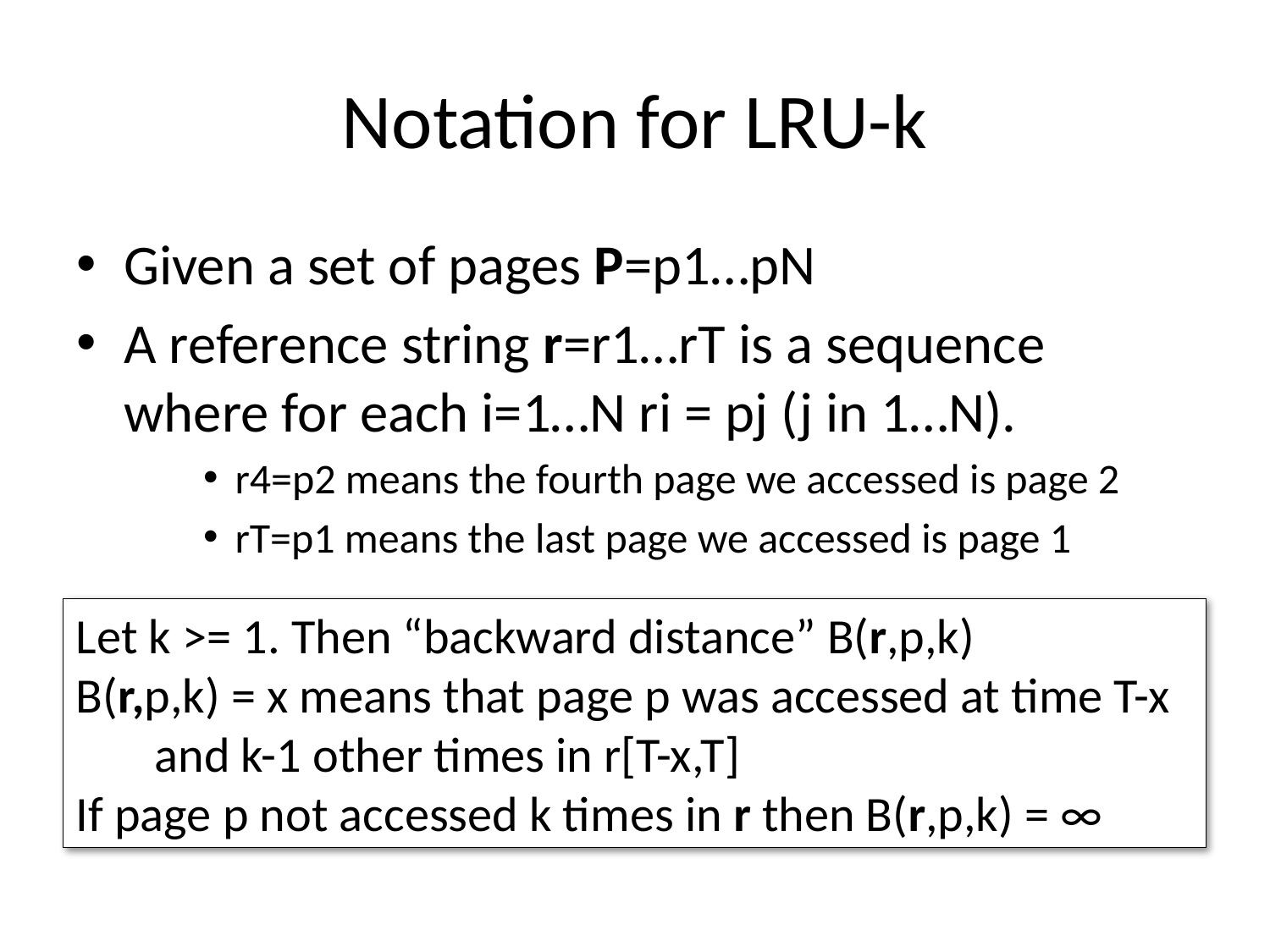

# Notation for LRU-k
Given a set of pages P=p1…pN
A reference string r=r1…rT is a sequence where for each i=1…N ri = pj (j in 1…N).
r4=p2 means the fourth page we accessed is page 2
rT=p1 means the last page we accessed is page 1

Let k >= 1. Then “backward distance” B(r,p,k)
B(r,p,k) = x means that page p was accessed at time T-x
       and k-1 other times in r[T-x,T]
If page p not accessed k times in r then B(r,p,k) = ∞